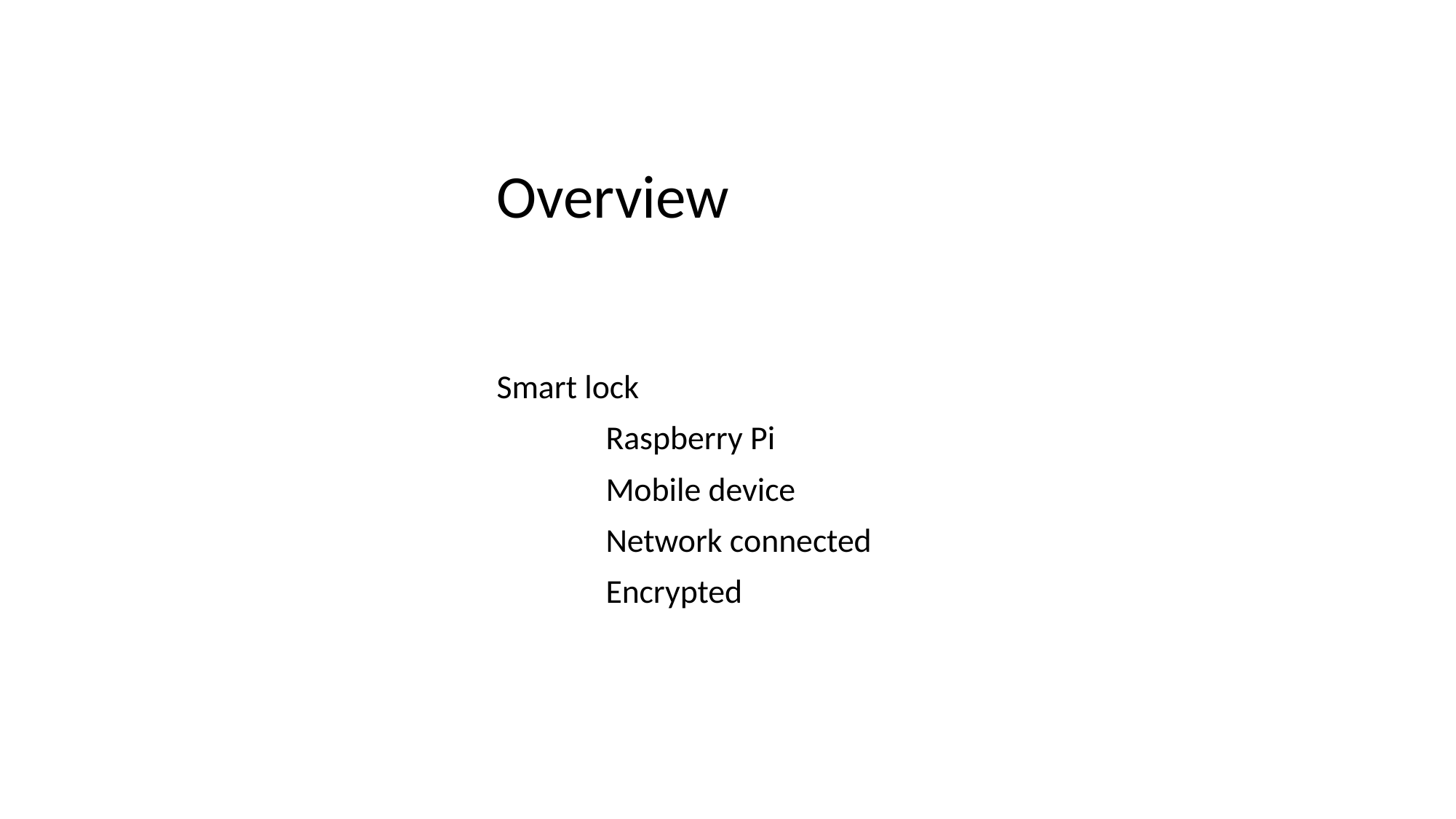

# Overview
Smart lock
	Raspberry Pi
	Mobile device
	Network connected
	Encrypted